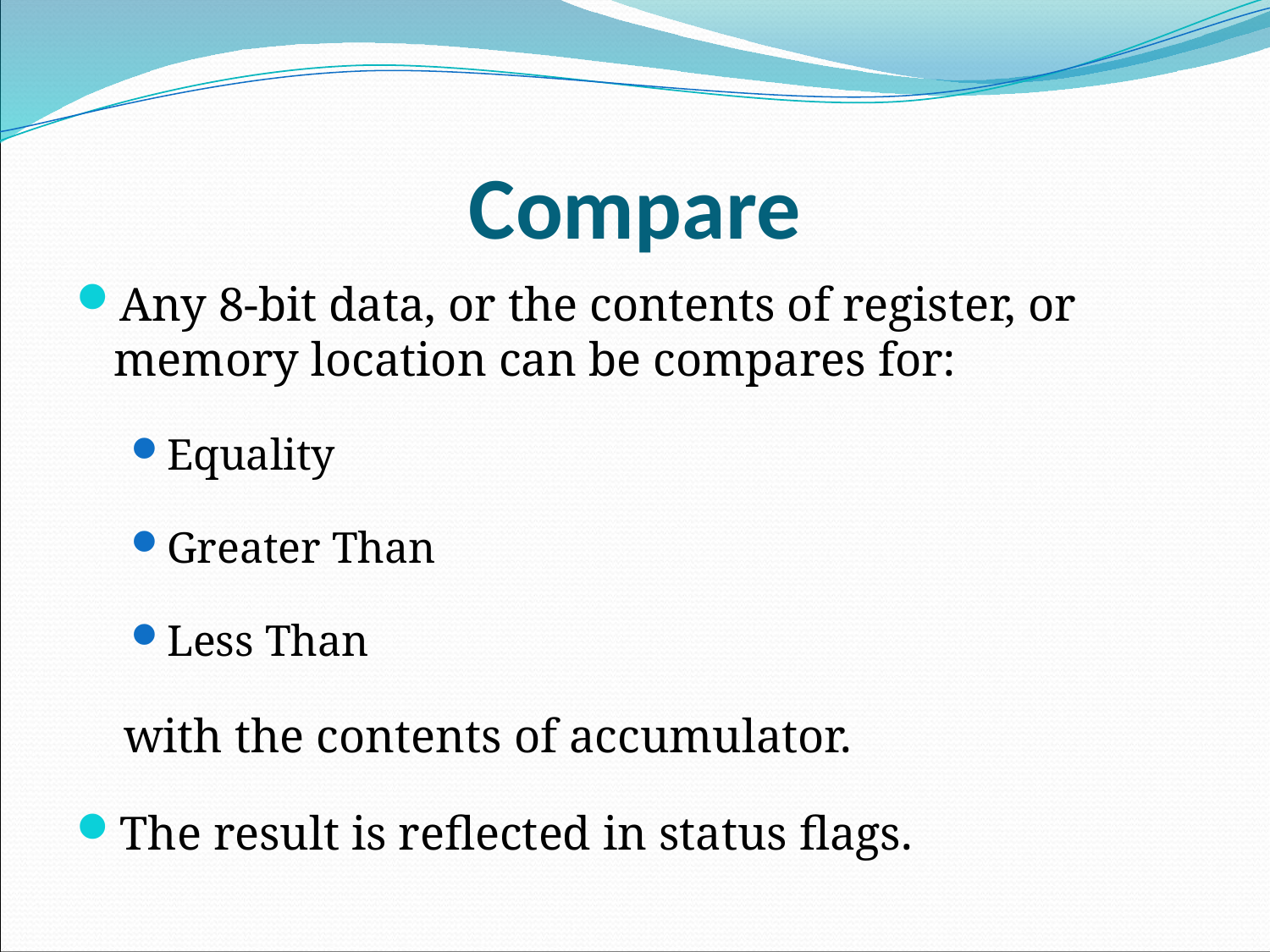

# Compare
Any 8-bit data, or the contents of register, or memory location can be compares for:
Equality
Greater Than
Less Than
    with the contents of accumulator.
The result is reflected in status flags.